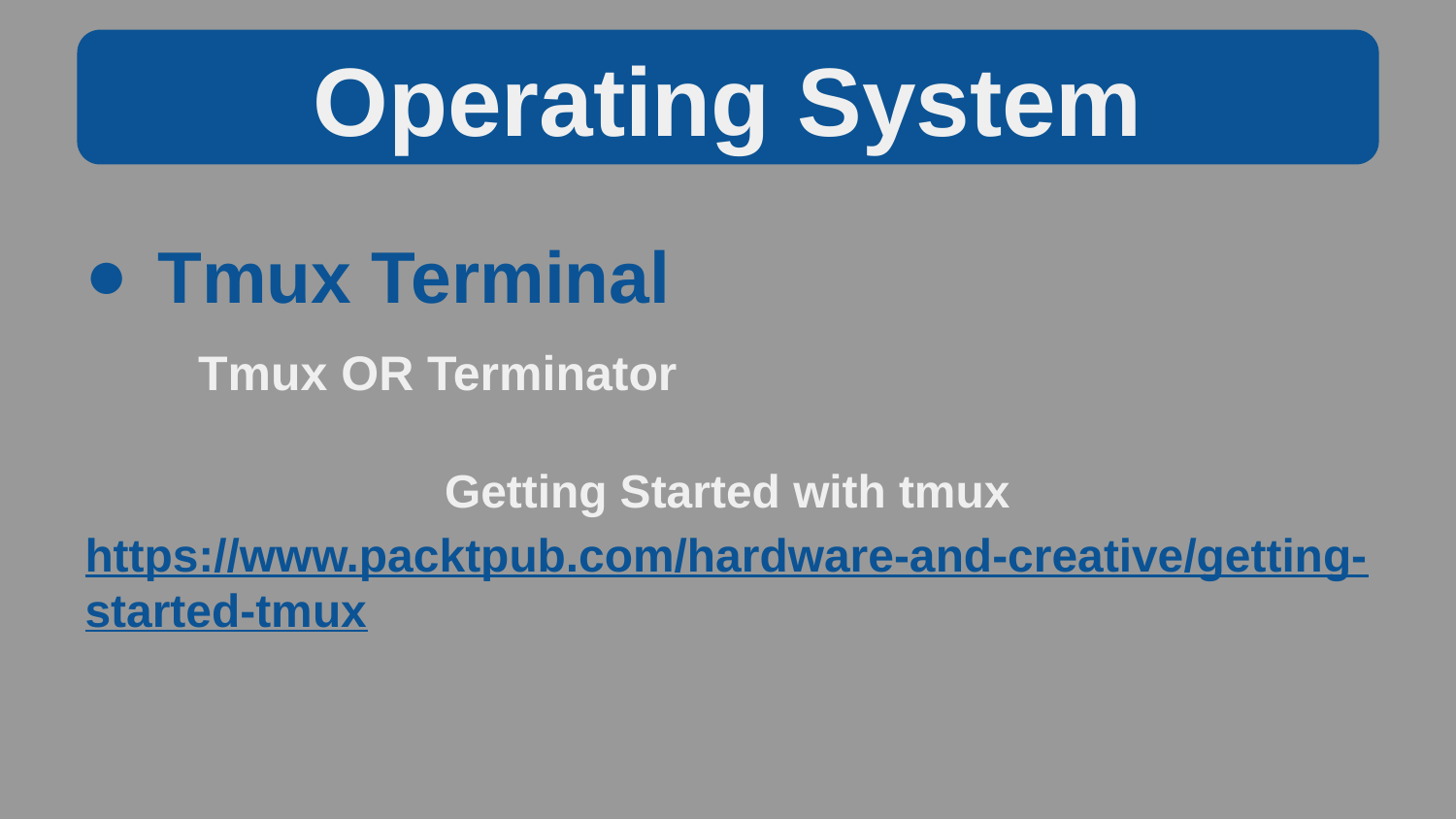

Operating System
Tmux Terminal
  Tmux OR Terminator
Getting Started with tmux
https://www.packtpub.com/hardware-and-creative/getting-started-tmux